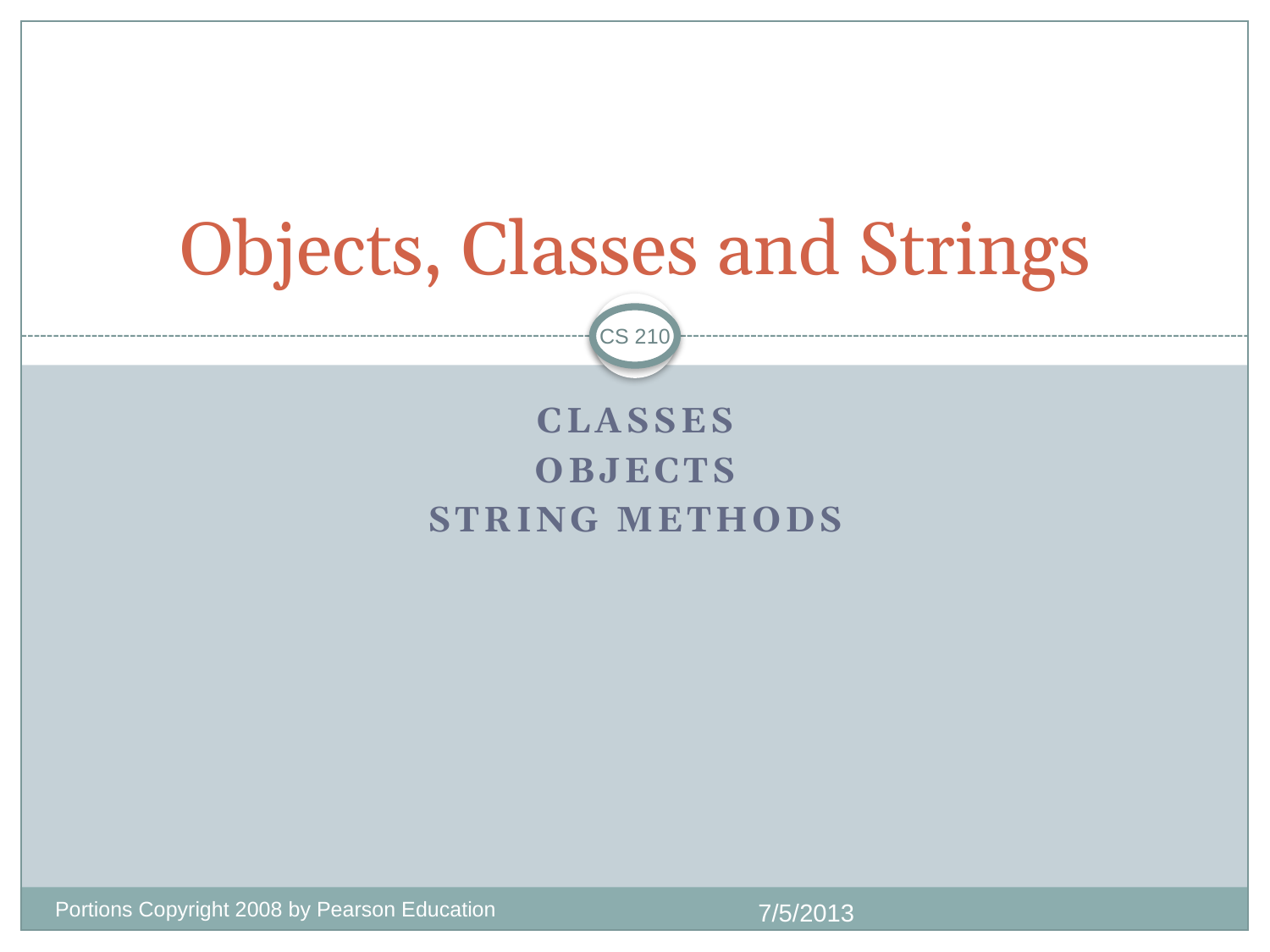

# Objects, Classes and Strings
CS 210
Classes
Objects
String methods
Portions Copyright 2008 by Pearson Education
7/5/2013